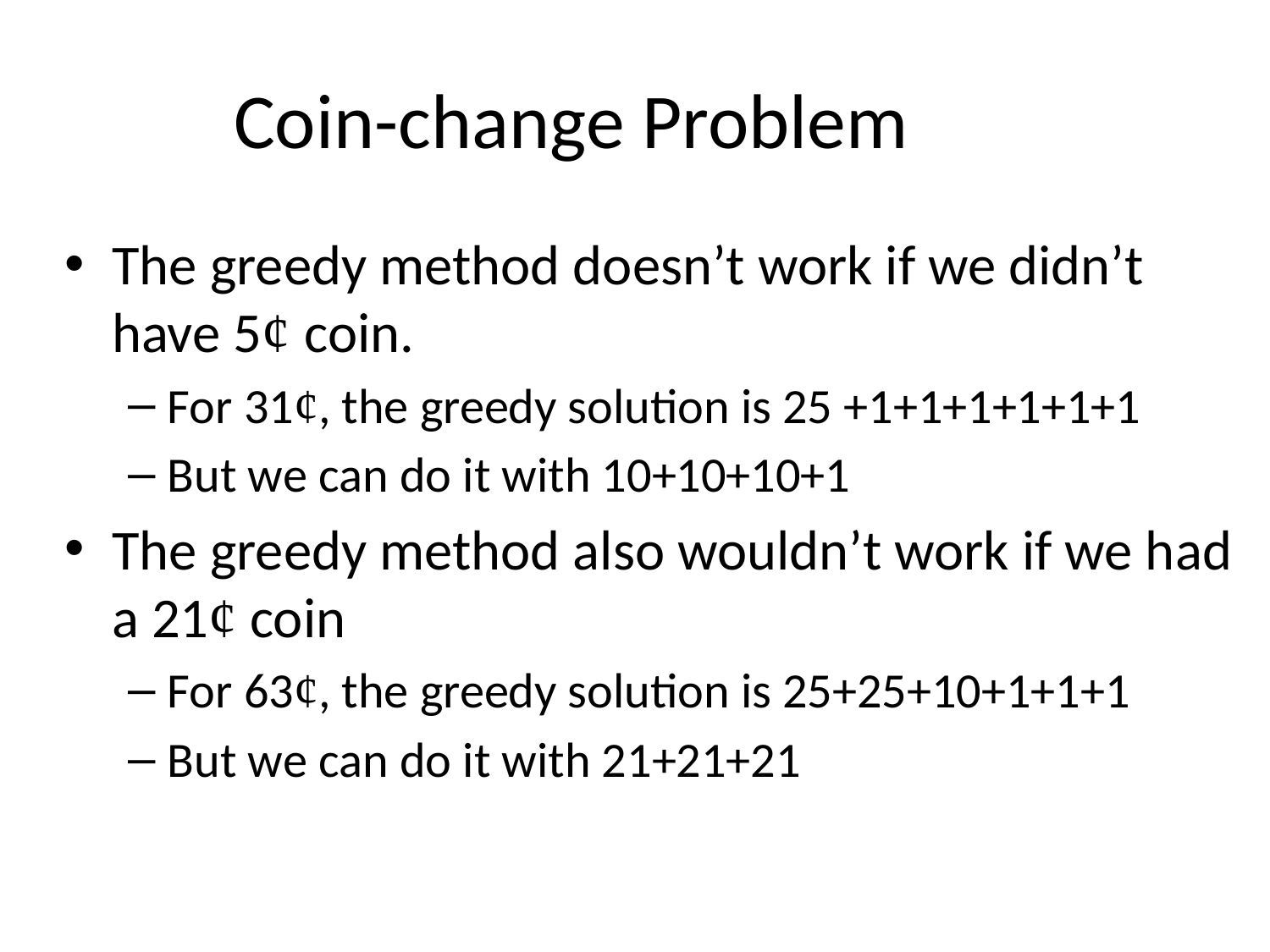

Coin-change Problem
The greedy method doesn’t work if we didn’t have 5¢ coin.
For 31¢, the greedy solution is 25 +1+1+1+1+1+1
But we can do it with 10+10+10+1
The greedy method also wouldn’t work if we had a 21¢ coin
For 63¢, the greedy solution is 25+25+10+1+1+1
But we can do it with 21+21+21